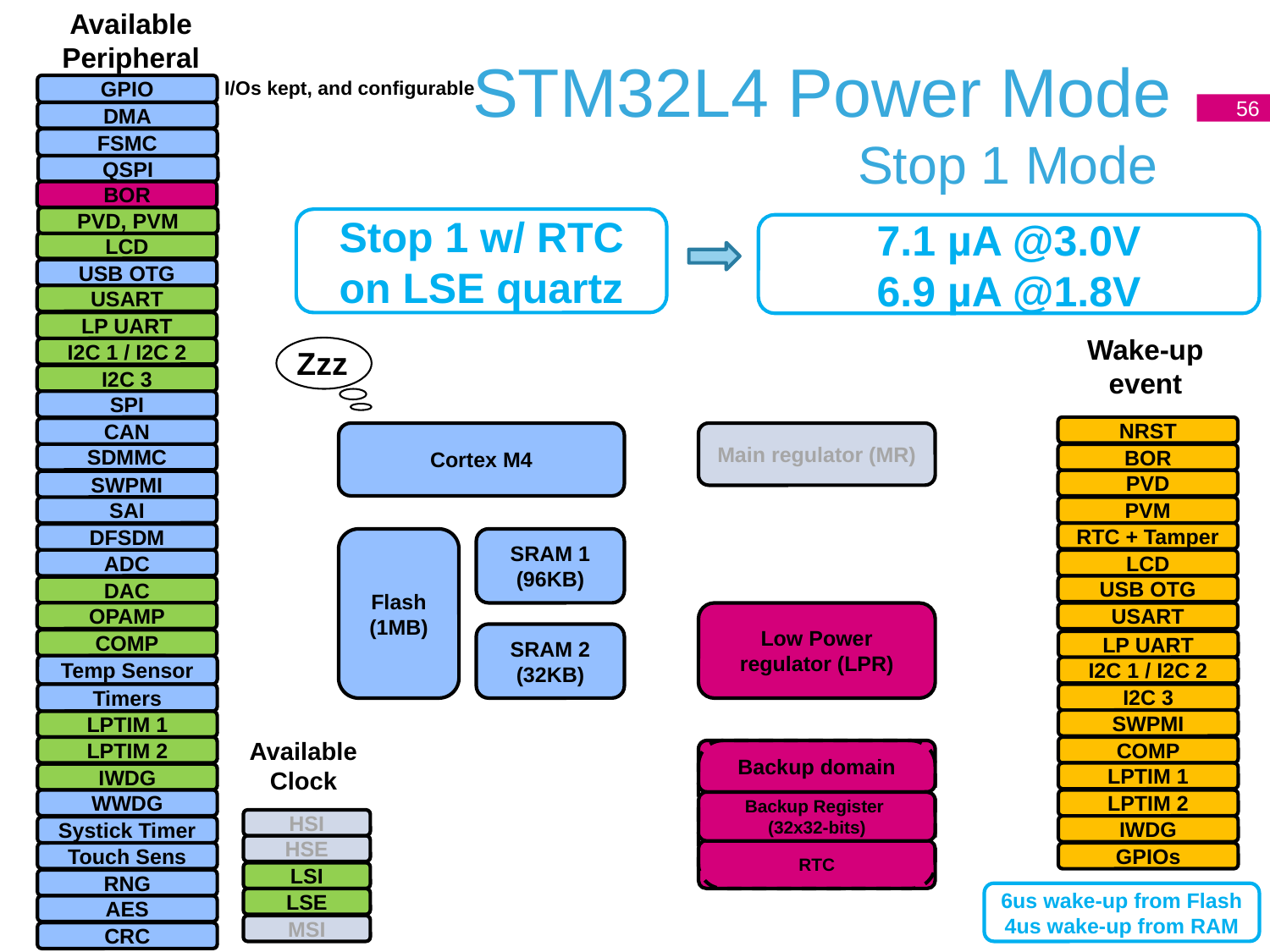

Available
Peripheral
# STM32L4 Power Mode Stop 1 Mode
I/Os kept, and configurable
GPIO
56
DMA
FSMC
QSPI
BOR
PVD, PVM
Stop 1 w/ RTC on LSE quartz
7.1 µA @3.0V
6.9 µA @1.8V
LCD

USB OTG
USART
LP UART

Zzz

Wake-up
event
I2C 1 / I2C 2
I2C 3
SPI
NRST
CAN
Cortex M4
Main regulator (MR)
SDMMC
BOR
PVD
SWPMI
SAI
PVM
RTC + Tamper
DFSDM
Flash
(1MB)
SRAM 1 (96KB)
ADC
LCD
USB OTG
DAC
OPAMP
Low Power regulator (LPR)
USART
SRAM 2 (32KB)
COMP
LP UART
Temp Sensor
I2C 1 / I2C 2
Timers
I2C 3
SWPMI
LPTIM 1
Available
Clock
LPTIM 2
COMP
Backup domain

LPTIM 1
IWDG
WWDG
LPTIM 2
Backup Register
(32x32-bits)
HSI
IWDG
Systick Timer
HSE
RTC
Touch Sens
GPIOs

LSI
RNG
6us wake-up from Flash
4us wake-up from RAM
LSE
AES
MSI
CRC